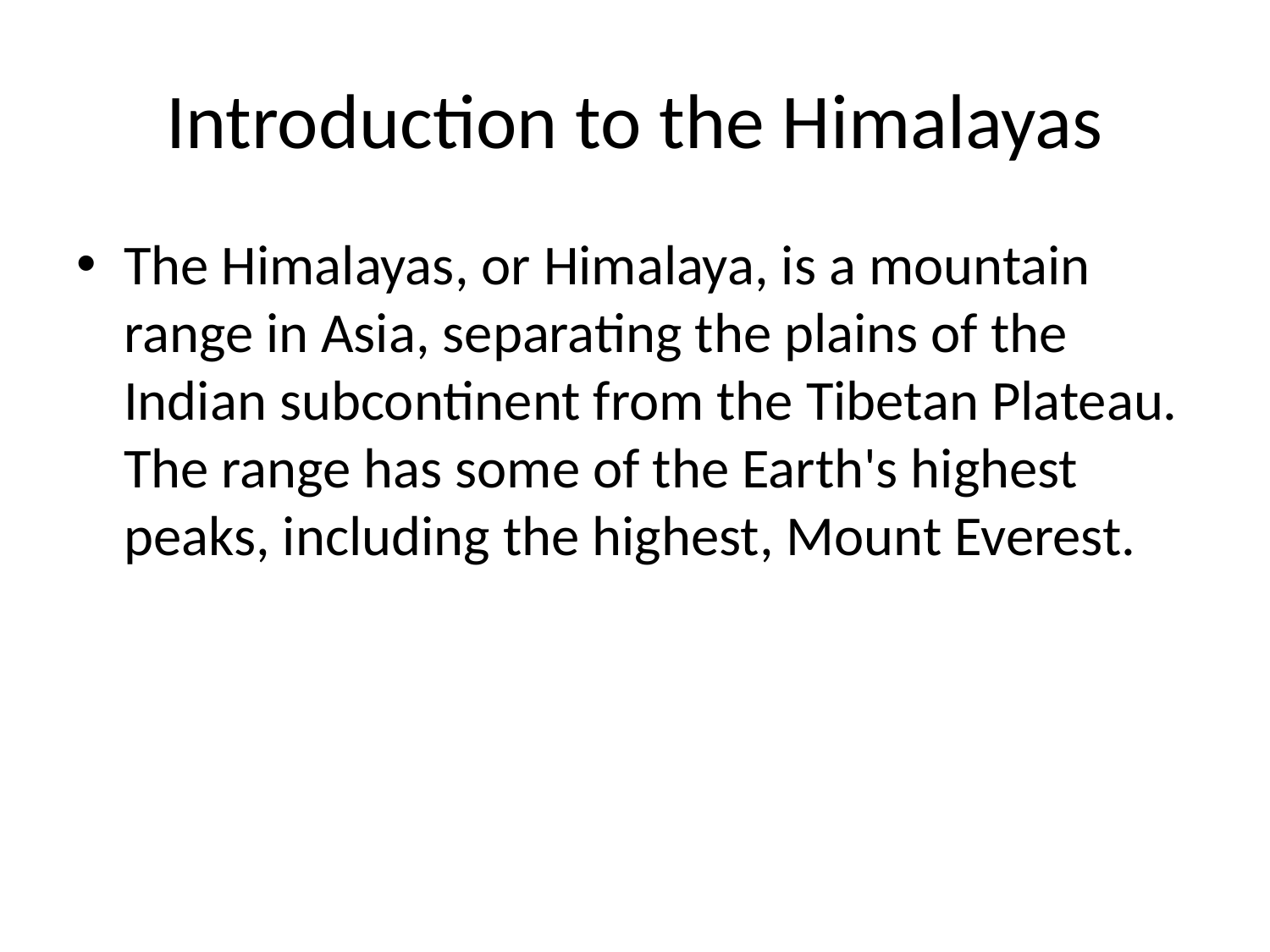

# Introduction to the Himalayas
The Himalayas, or Himalaya, is a mountain range in Asia, separating the plains of the Indian subcontinent from the Tibetan Plateau. The range has some of the Earth's highest peaks, including the highest, Mount Everest.